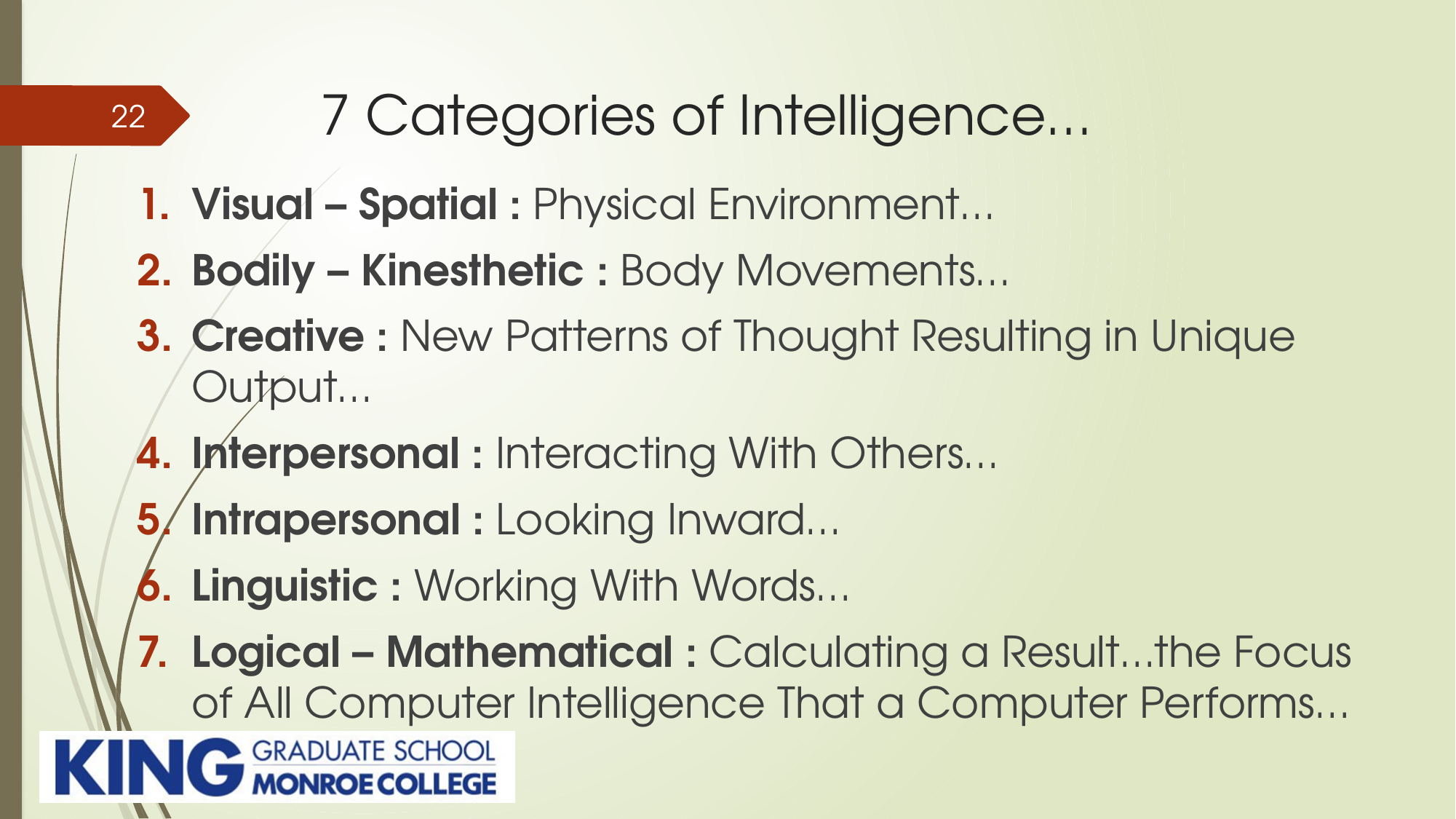

# 7 Categories of Intelligence…
22
Visual – Spatial : Physical Environment…
Bodily – Kinesthetic : Body Movements…
Creative : New Patterns of Thought Resulting in Unique Output…
Interpersonal : Interacting With Others…
Intrapersonal : Looking Inward…
Linguistic : Working With Words…
Logical – Mathematical : Calculating a Result…the Focus of All Computer Intelligence That a Computer Performs…